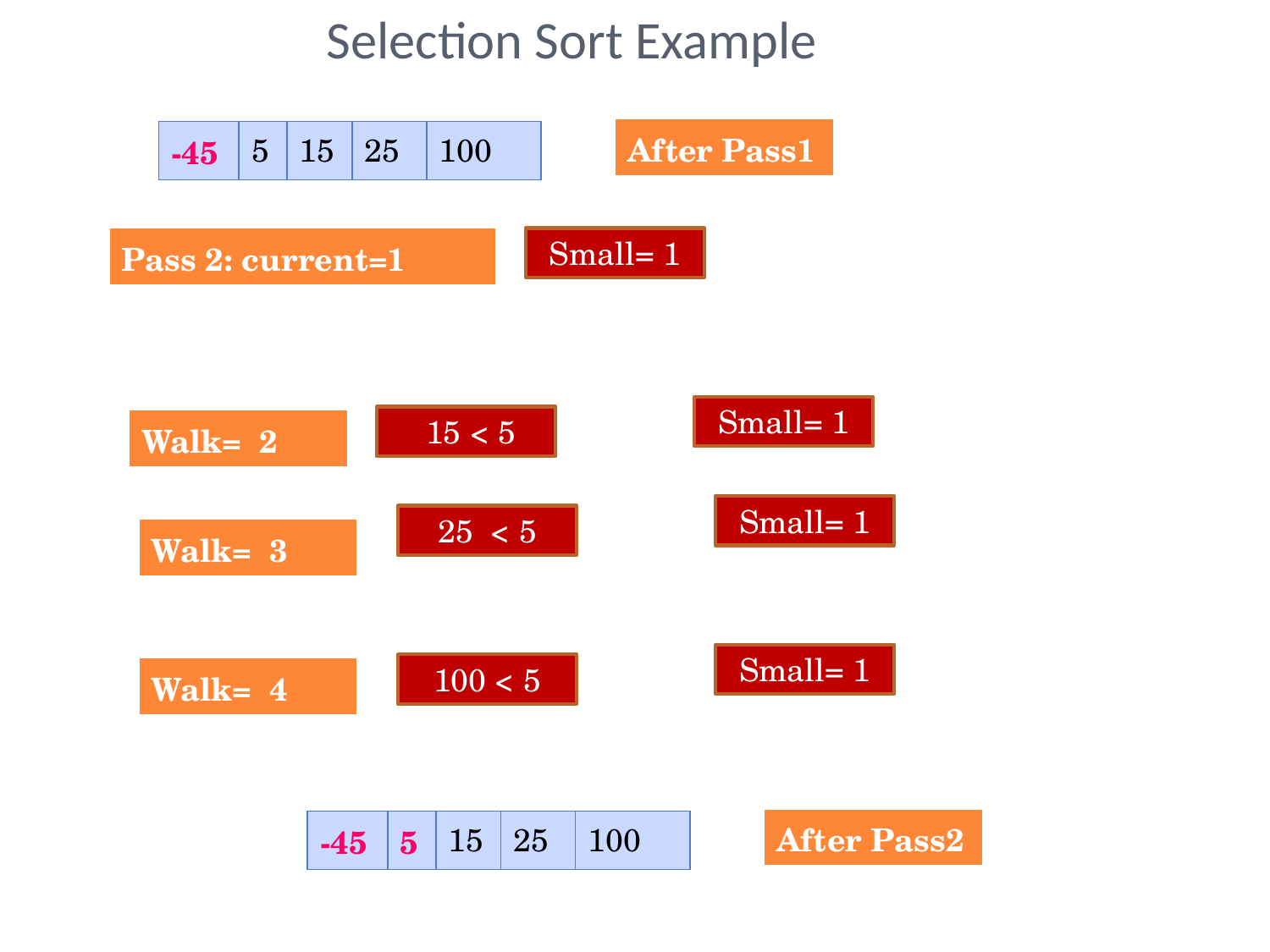

# Selection Sort Example
| After Pass1 |
| --- |
| -45 | 5 | 15 | 25 | 100 |
| --- | --- | --- | --- | --- |
| Pass 2: current=1 |
| --- |
Small= 1
Small= 1
 15 < 5
| Walk= 2 |
| --- |
Small= 1
25  < 5
| Walk= 3 |
| --- |
Small= 1
100 < 5
| Walk= 4 |
| --- |
| After Pass2 |
| --- |
| -45 | 5 | 15 | 25 | 100 |
| --- | --- | --- | --- | --- |